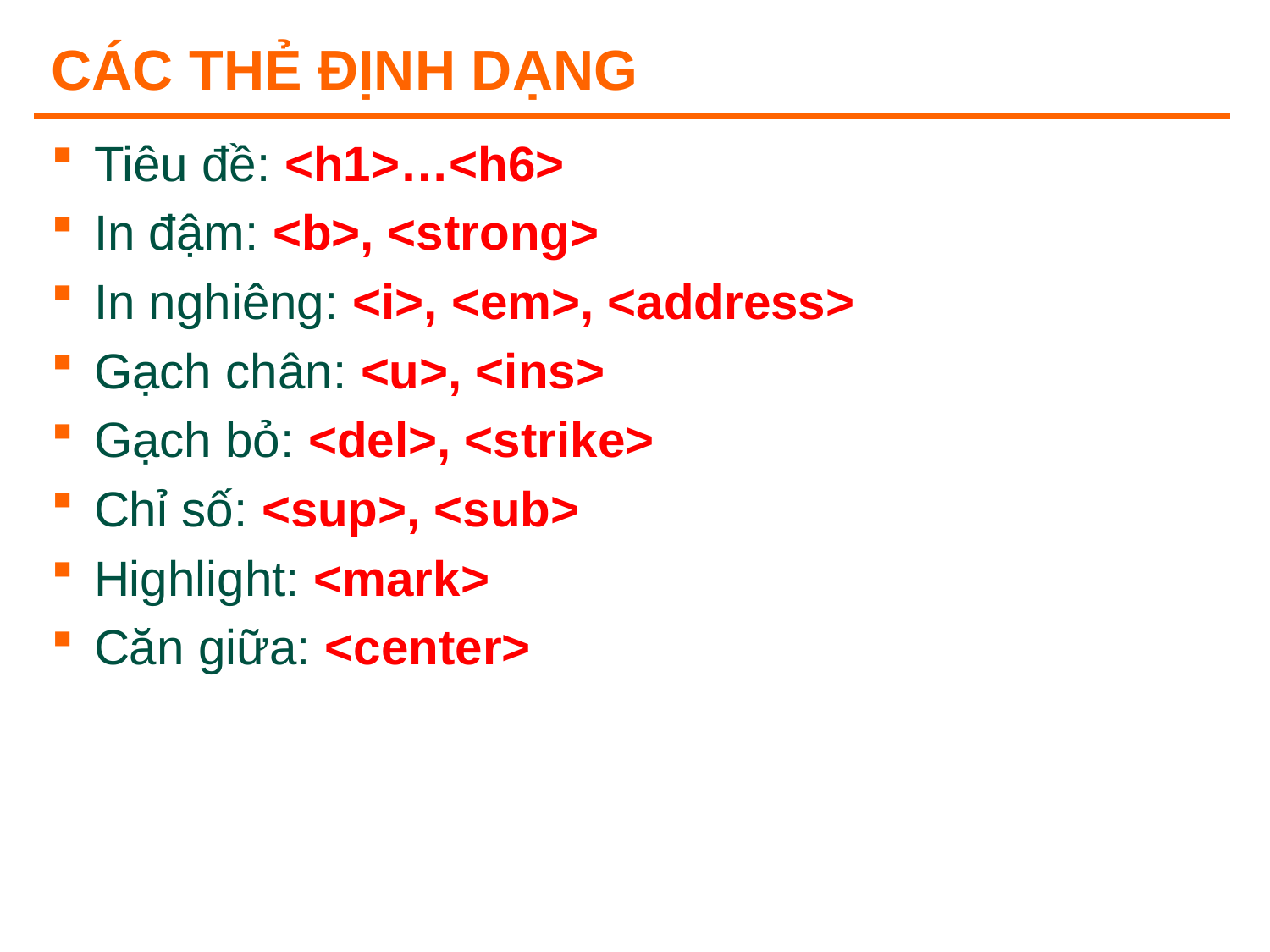

# Các thẻ định dạng
Tiêu đề: <h1>…<h6>
In đậm: <b>, <strong>
In nghiêng: <i>, <em>, <address>
Gạch chân: <u>, <ins>
Gạch bỏ: <del>, <strike>
Chỉ số: <sup>, <sub>
Highlight: <mark>
Căn giữa: <center>